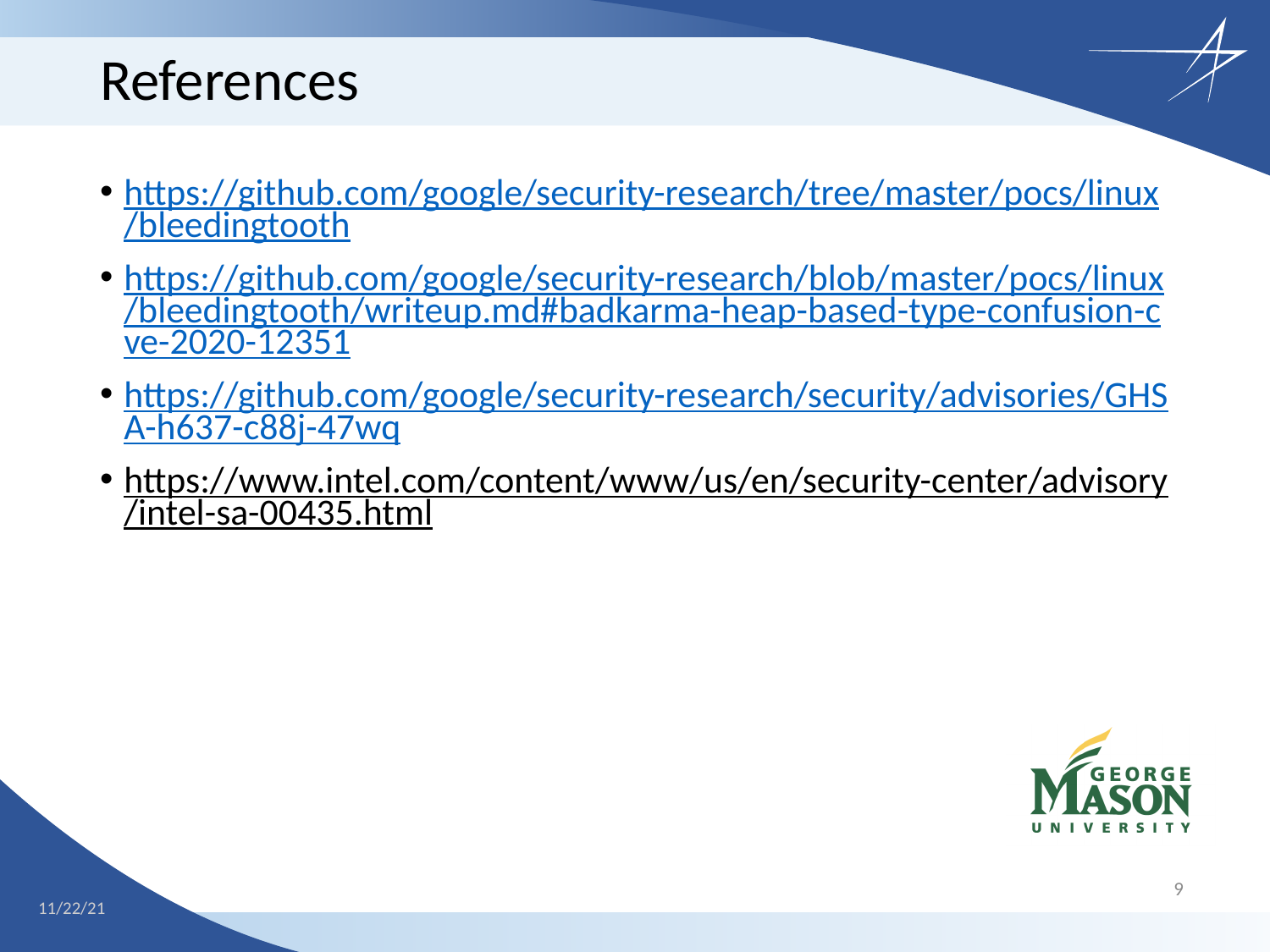

# References
https://github.com/google/security-research/tree/master/pocs/linux/bleedingtooth
https://github.com/google/security-research/blob/master/pocs/linux/bleedingtooth/writeup.md#badkarma-heap-based-type-confusion-cve-2020-12351
https://github.com/google/security-research/security/advisories/GHSA-h637-c88j-47wq
https://www.intel.com/content/www/us/en/security-center/advisory/intel-sa-00435.html

9
11/01/21
11/22/21